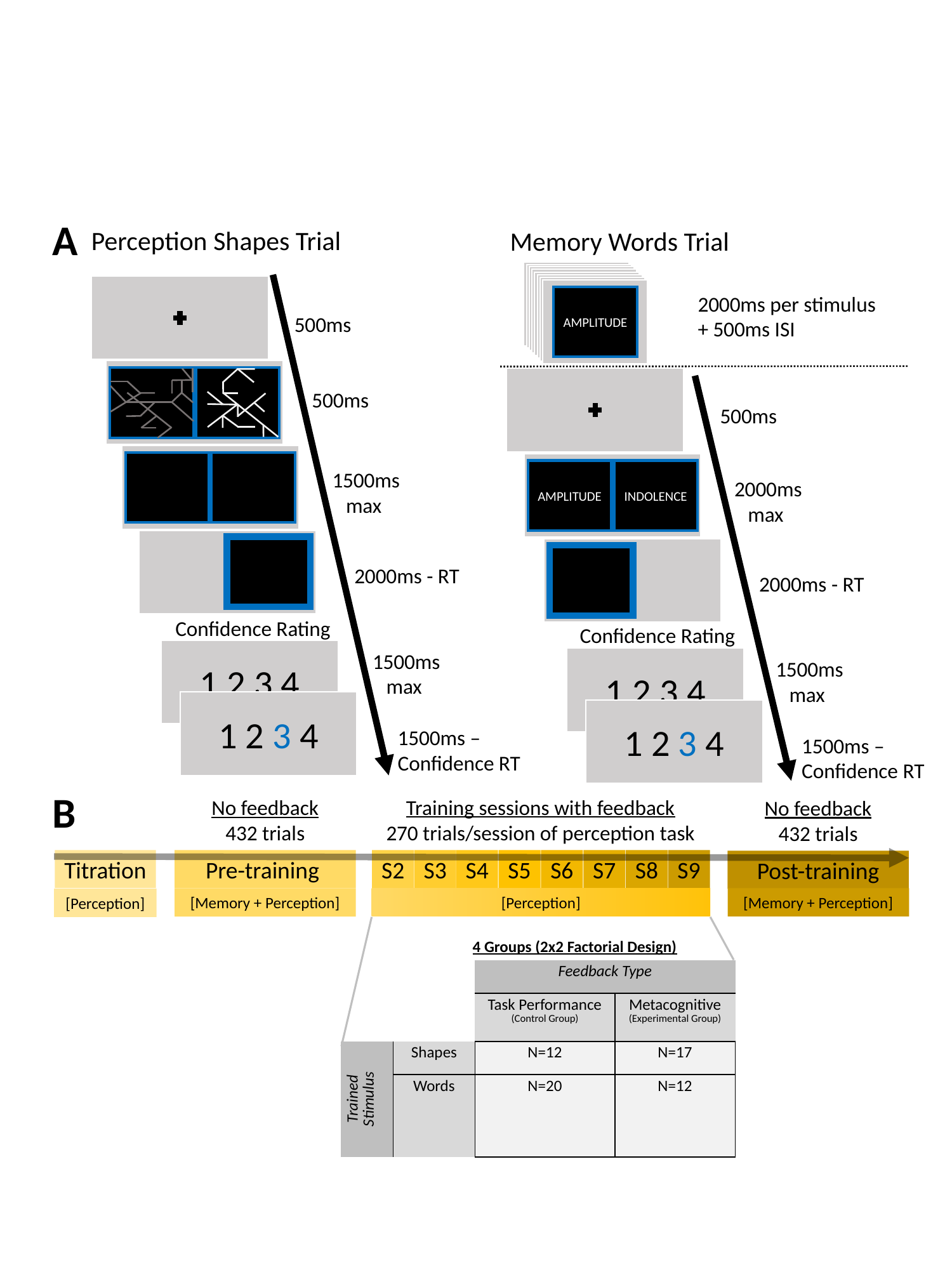

A
B
Perception Shapes Trial
Memory Words Trial

2000ms per stimulus
+ 500ms ISI
AMPLITUDE
500ms

500ms
500ms

AMPLITUDE
INDOLENCE
1500ms
max
2000ms
max

2000ms - RT
2000ms - RT
Confidence Rating
Confidence Rating
1 2 3 4
1500ms
max
1 2 3 4
1500ms
max
1 2 3 4
1 2 3 4
1500ms –
Confidence RT
1500ms –
Confidence RT
Training sessions with feedback
270 trials/session of perception task
No feedback
432 trials
No feedback
432 trials
S5
S9
S2
Titration
Pre-training
S4
S3
S6
S7
S8
Post-training
[Perception]
[Memory + Perception]
[Memory + Perception]
[Perception]
4 Groups (2x2 Factorial Design)
|  |  | Feedback Type |  |
| --- | --- | --- | --- |
|  |  | Task Performance (Control Group) | Metacognitive (Experimental Group) |
| Trained Stimulus | Shapes | N=12 | N=17 |
|  | Words | N=20 | N=12 |